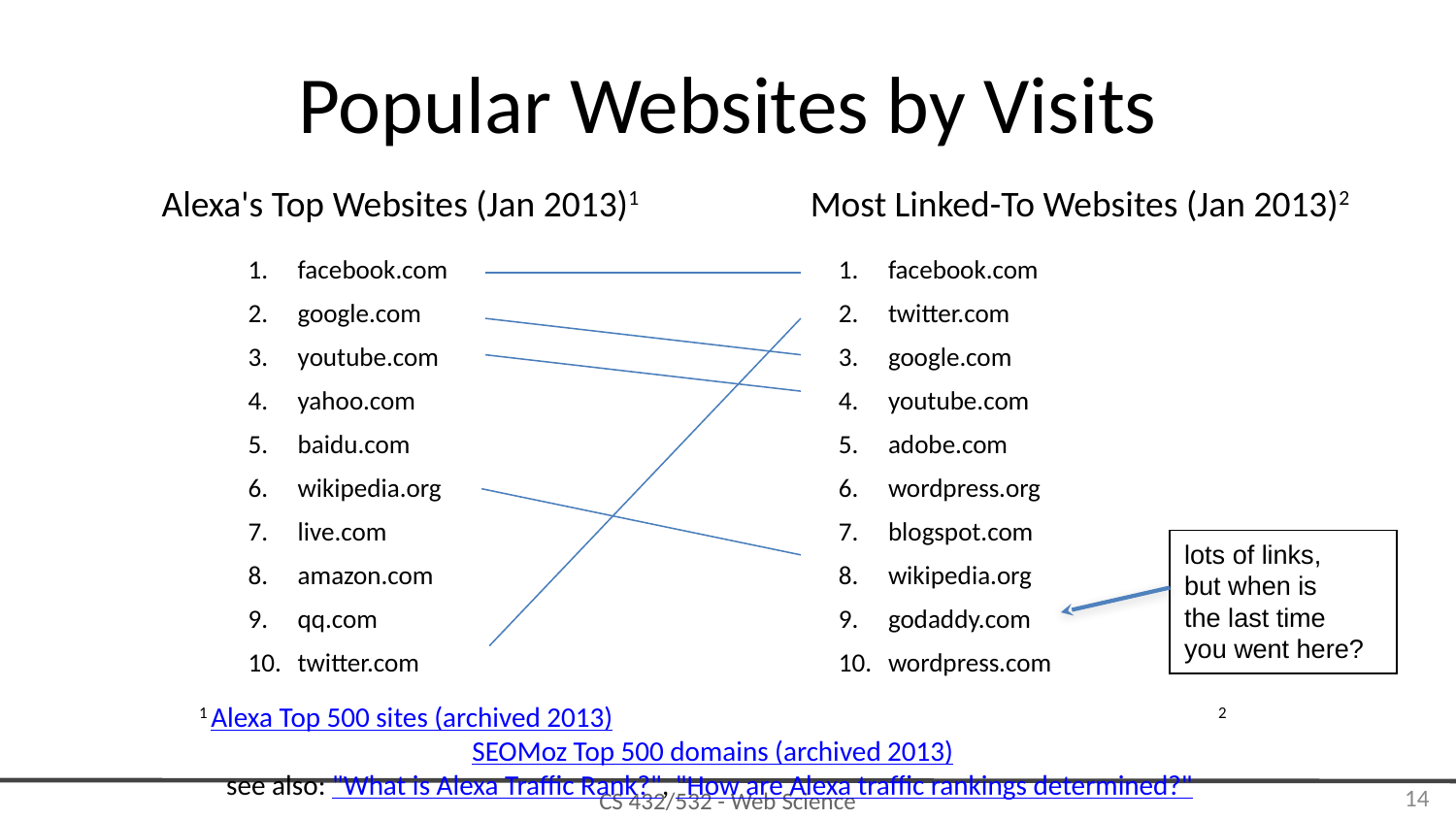

Popular Websites by Visits
Alexa's Top Websites (Jan 2013)1
Most Linked-To Websites (Jan 2013)2
facebook.com
google.com
youtube.com
yahoo.com
baidu.com
wikipedia.org
live.com
amazon.com
qq.com
twitter.com

facebook.com
twitter.com
google.com
youtube.com
adobe.com
wordpress.org
blogspot.com
wikipedia.org
godaddy.com
wordpress.com
lots of links,
but when is
the last time
you went here?
1 Alexa Top 500 sites (archived 2013)  					2SEOMoz Top 500 domains (archived 2013)
see also: "What is Alexa Traffic Rank?", "How are Alexa traffic rankings determined?"
14